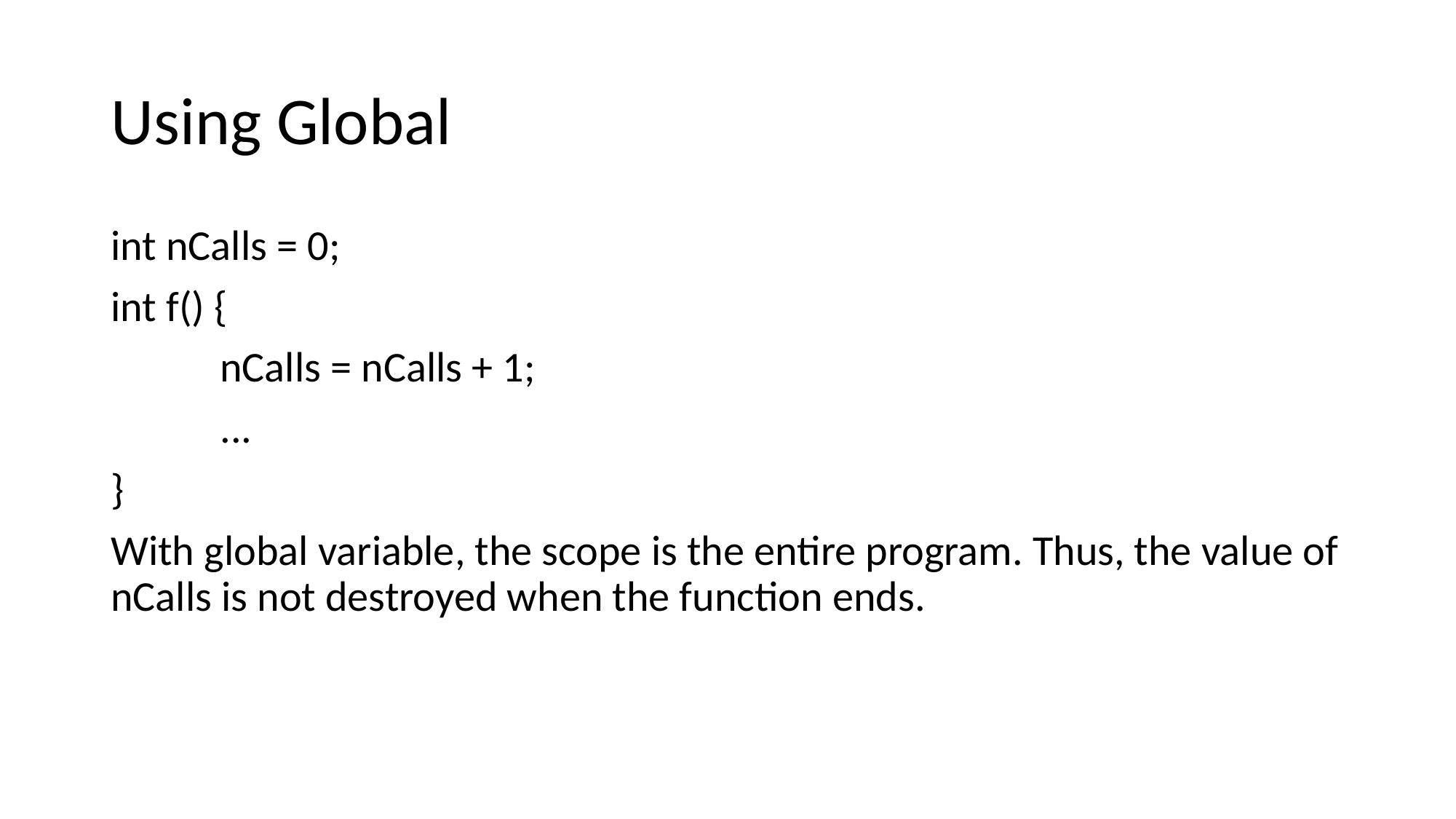

# Using Global
int nCalls = 0;
int f() {
	nCalls = nCalls + 1;
	...
}
With global variable, the scope is the entire program. Thus, the value of nCalls is not destroyed when the function ends.